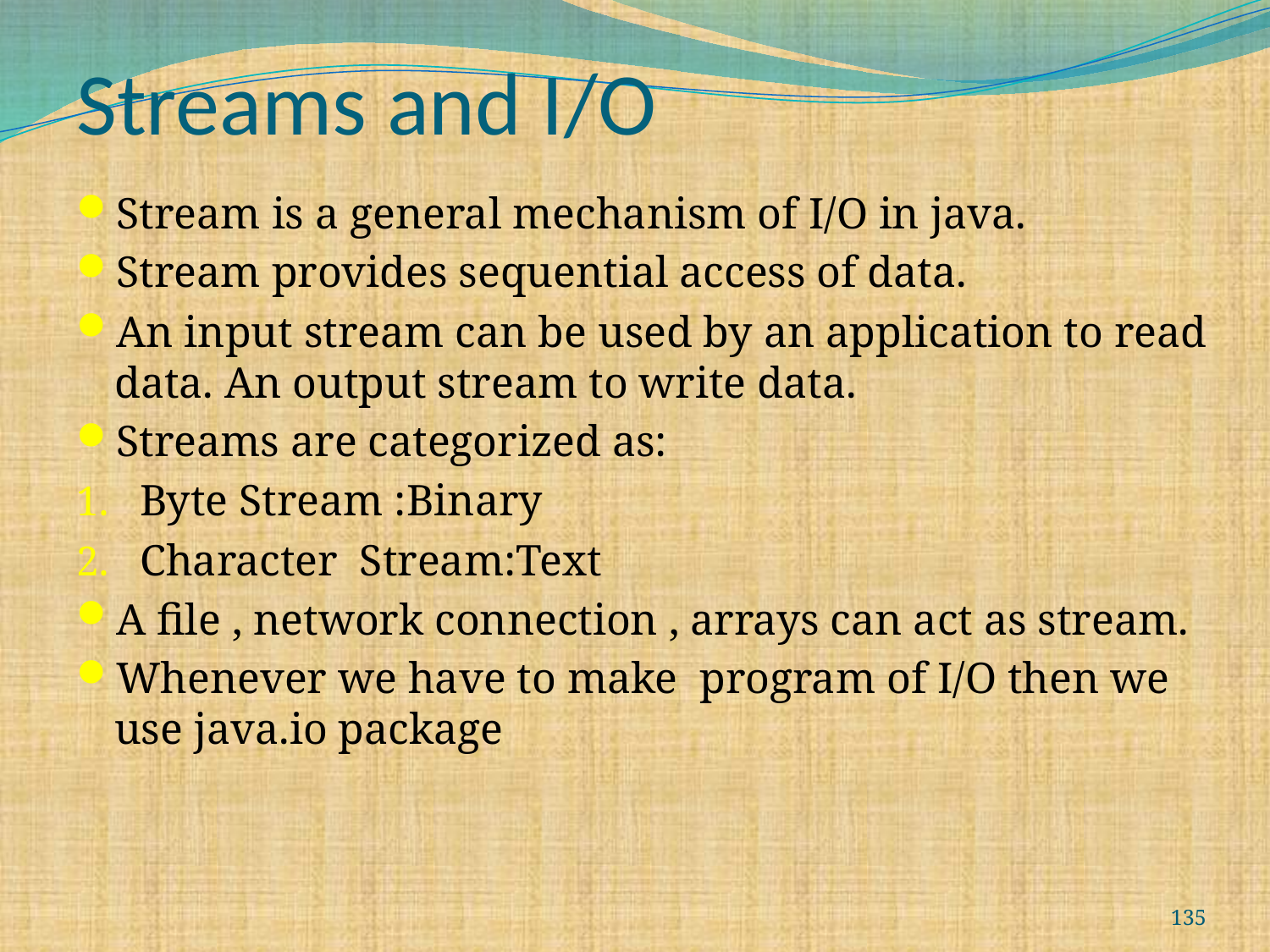

# Streams and I/O
Stream is a general mechanism of I/O in java.
Stream provides sequential access of data.
An input stream can be used by an application to read data. An output stream to write data.
Streams are categorized as:
Byte Stream :Binary
Character  Stream:Text
A file , network connection , arrays can act as stream.
Whenever we have to make  program of I/O then we use java.io package

135